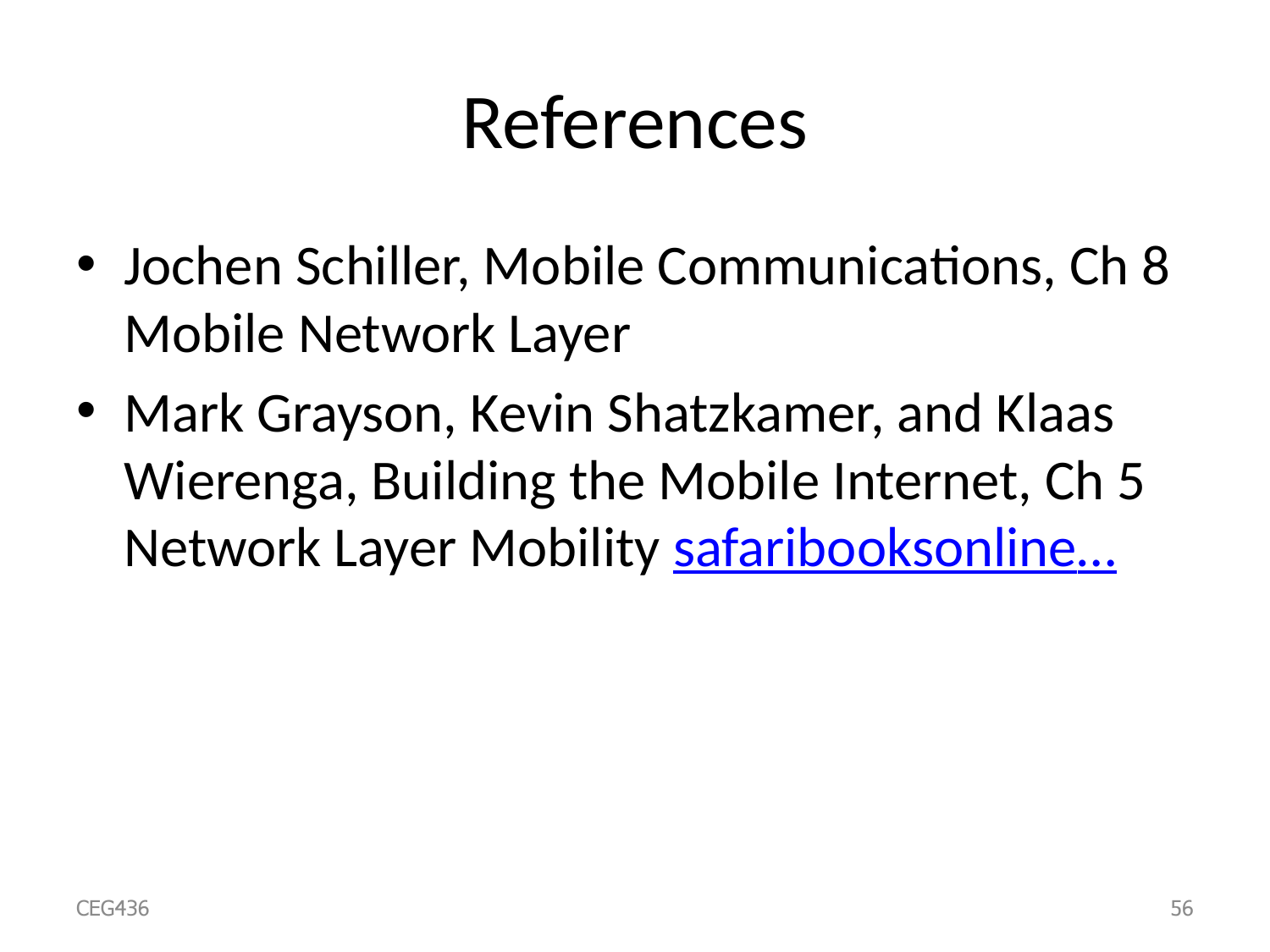

# References
Jochen Schiller, Mobile Communications, Ch 8 Mobile Network Layer
Mark Grayson, Kevin Shatzkamer, and Klaas Wierenga, Building the Mobile Internet, Ch 5 Network Layer Mobility safaribooksonline…

CEG436

56